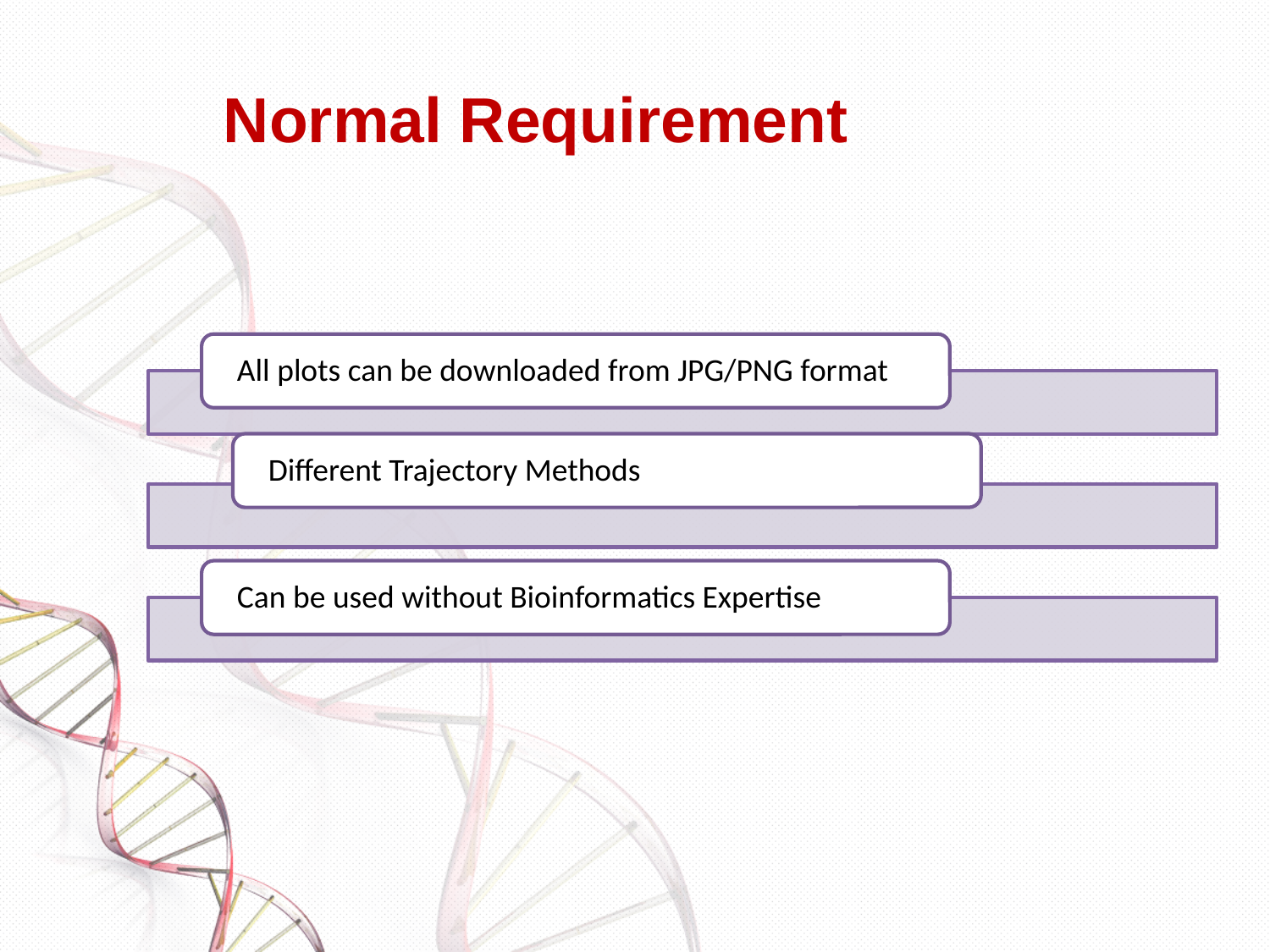

# Normal Requirement
All plots can be downloaded from JPG/PNG format
Different Trajectory Methods
Can be used without Bioinformatics Expertise